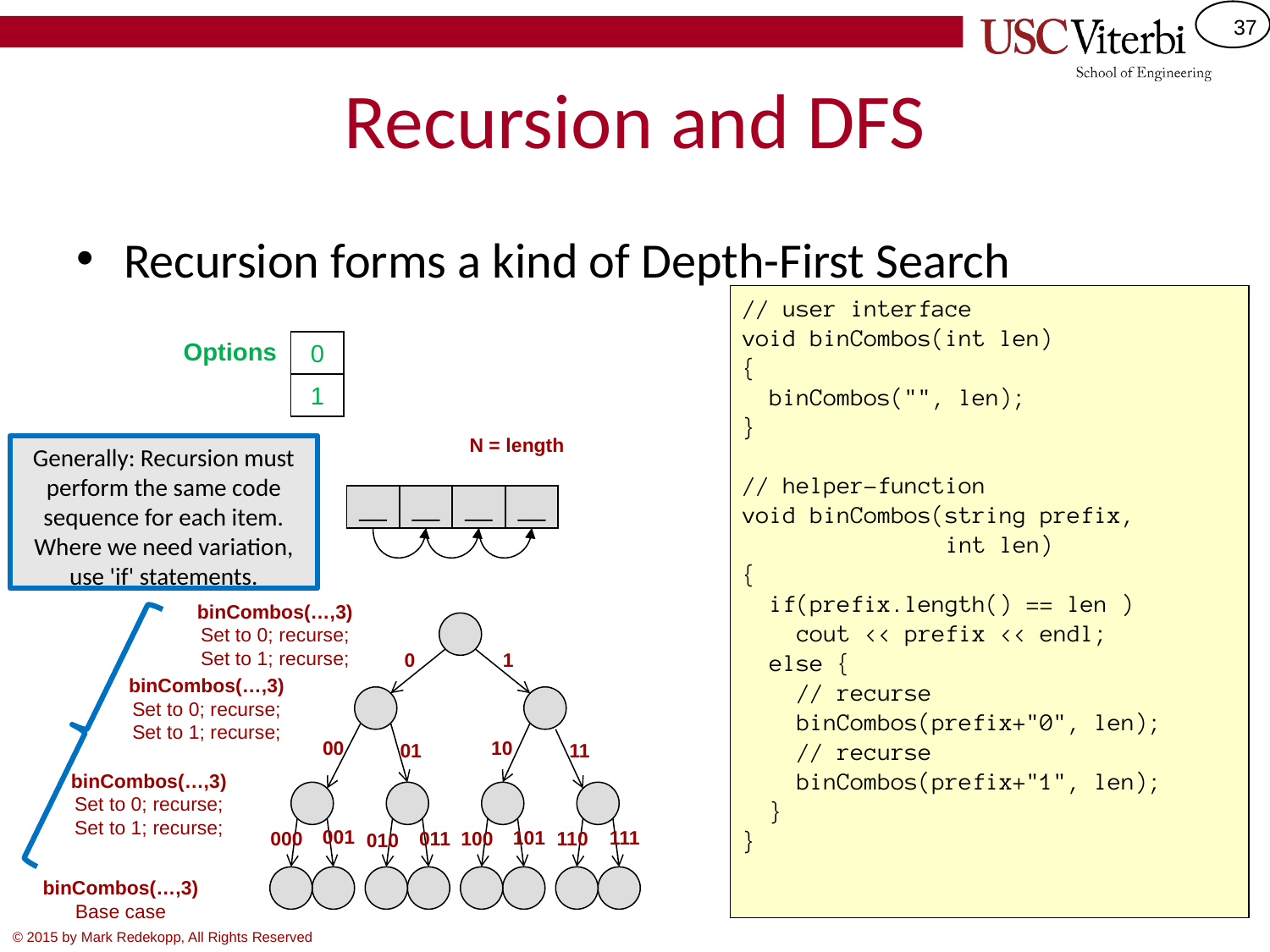

# Recursion and DFS
Recursion forms a kind of Depth-First Search
// user interface
void binCombos(int len)
{
  binCombos("", len);
}

// helper-function
void binCombos(string prefix,
               int len)
{
  if(prefix.length() == len )
    cout << prefix << endl;
  else {
    // recurse
    binCombos(prefix+"0", len);
    // recurse
    binCombos(prefix+"1", len);
  }
}

Options
0
1
N = length
Generally: Recursion must perform the same code sequence for each item. Where we need variation, use 'if' statements.
__
__
__
__

binCombos(…,3)
Set to 0; recurse;
Set to 1; recurse;

0
1
binCombos(…,3)
Set to 0; recurse;
Set to 1; recurse;

00
10
01
11
binCombos(…,3)
Set to 0; recurse;
Set to 1; recurse;

001
101
111
000
011
100
110
010
binCombos(…,3)
Base case